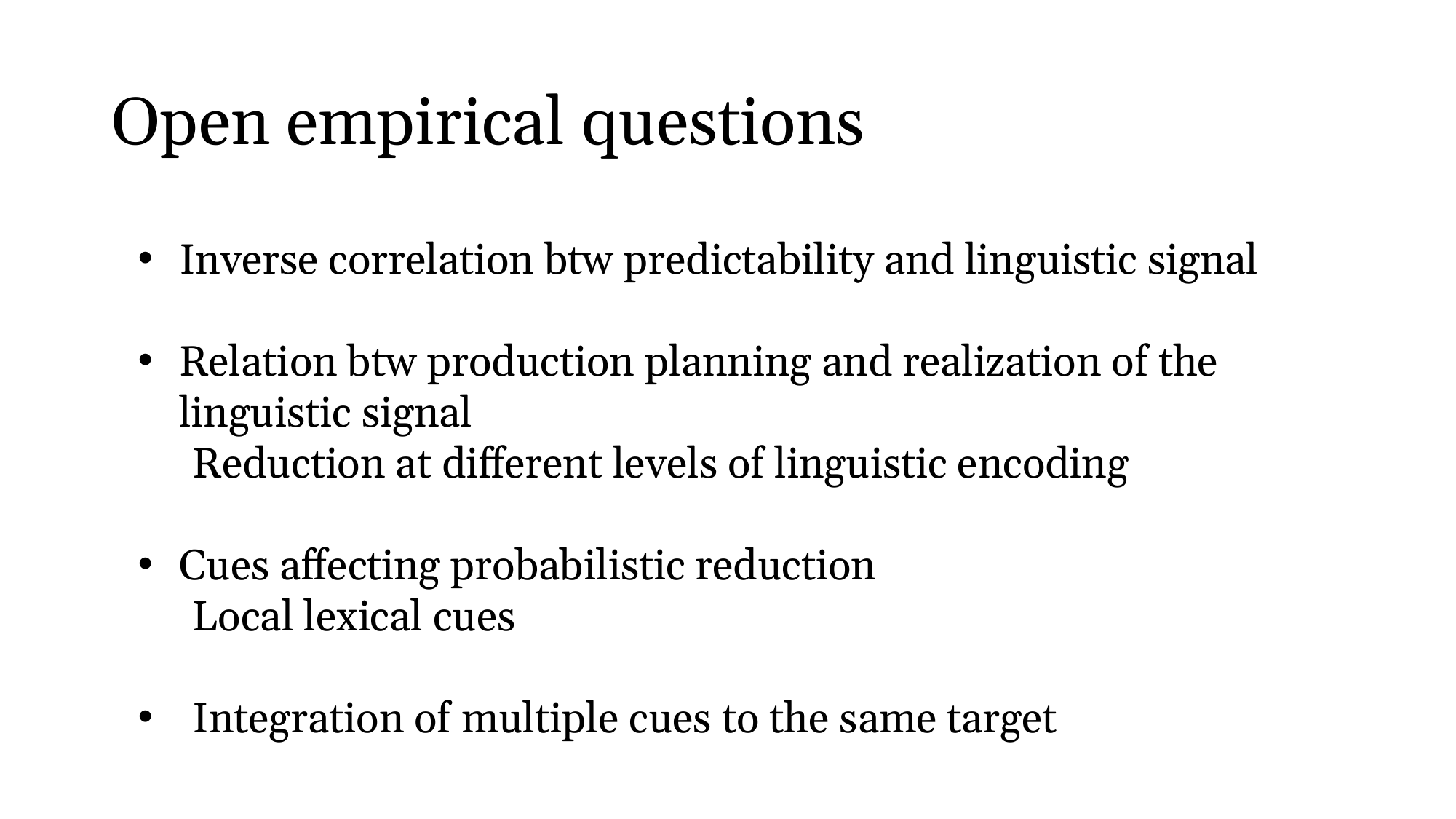

# Open empirical questions
Inverse correlation btw predictability and linguistic signal

Relation btw production planning and realization of the linguistic signal
Reduction at different levels of linguistic encoding

Cues affecting probabilistic reduction
Local lexical cues

Integration of multiple cues to the same target